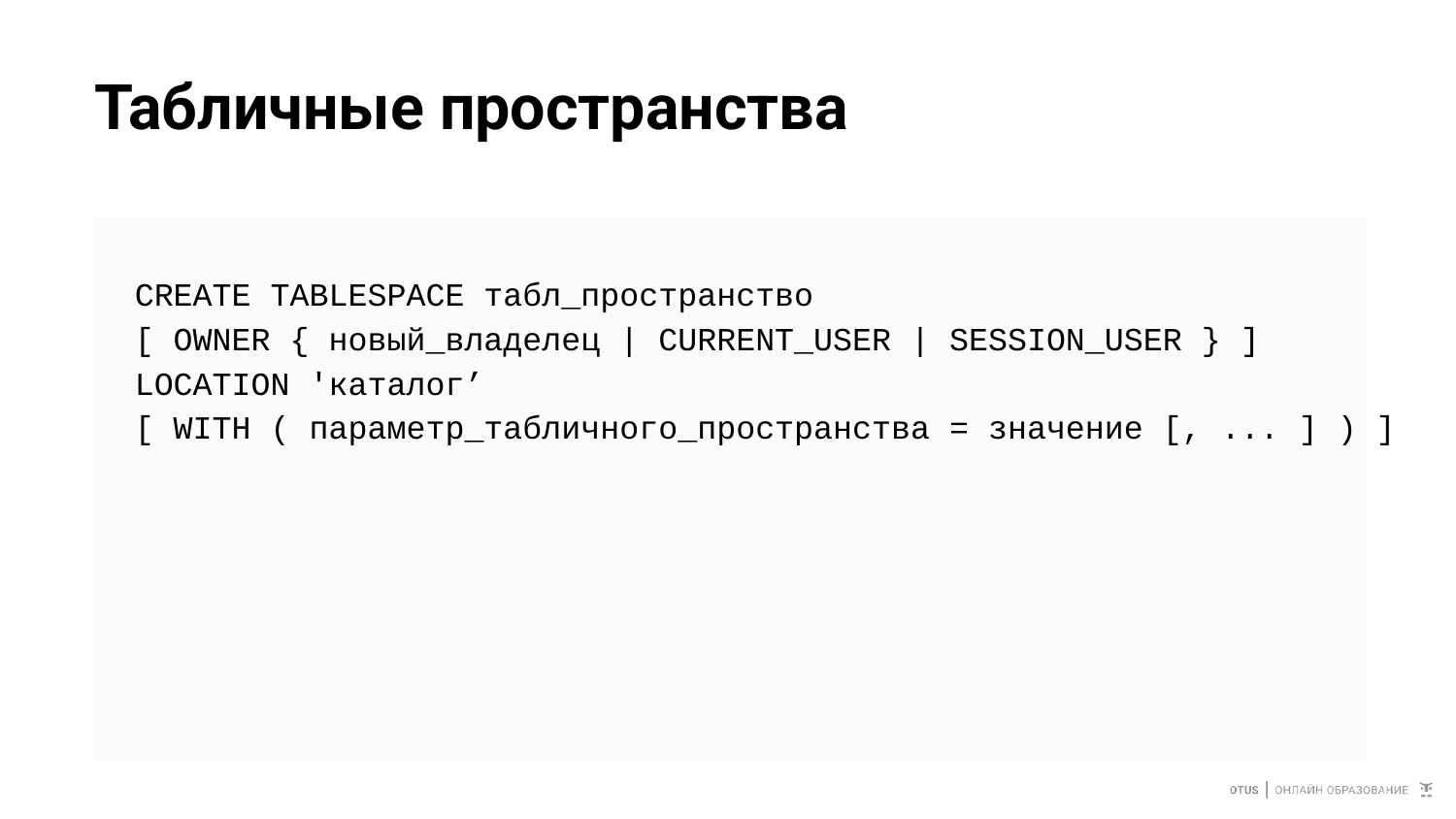

# Табличные пространства
CREATE TABLESPACE табл_пространство
[ OWNER { новый_владелец | CURRENT_USER | SESSION_USER } ]
LOCATION 'каталог’
[ WITH ( параметр_табличного_пространства = значение [, ... ] ) ]